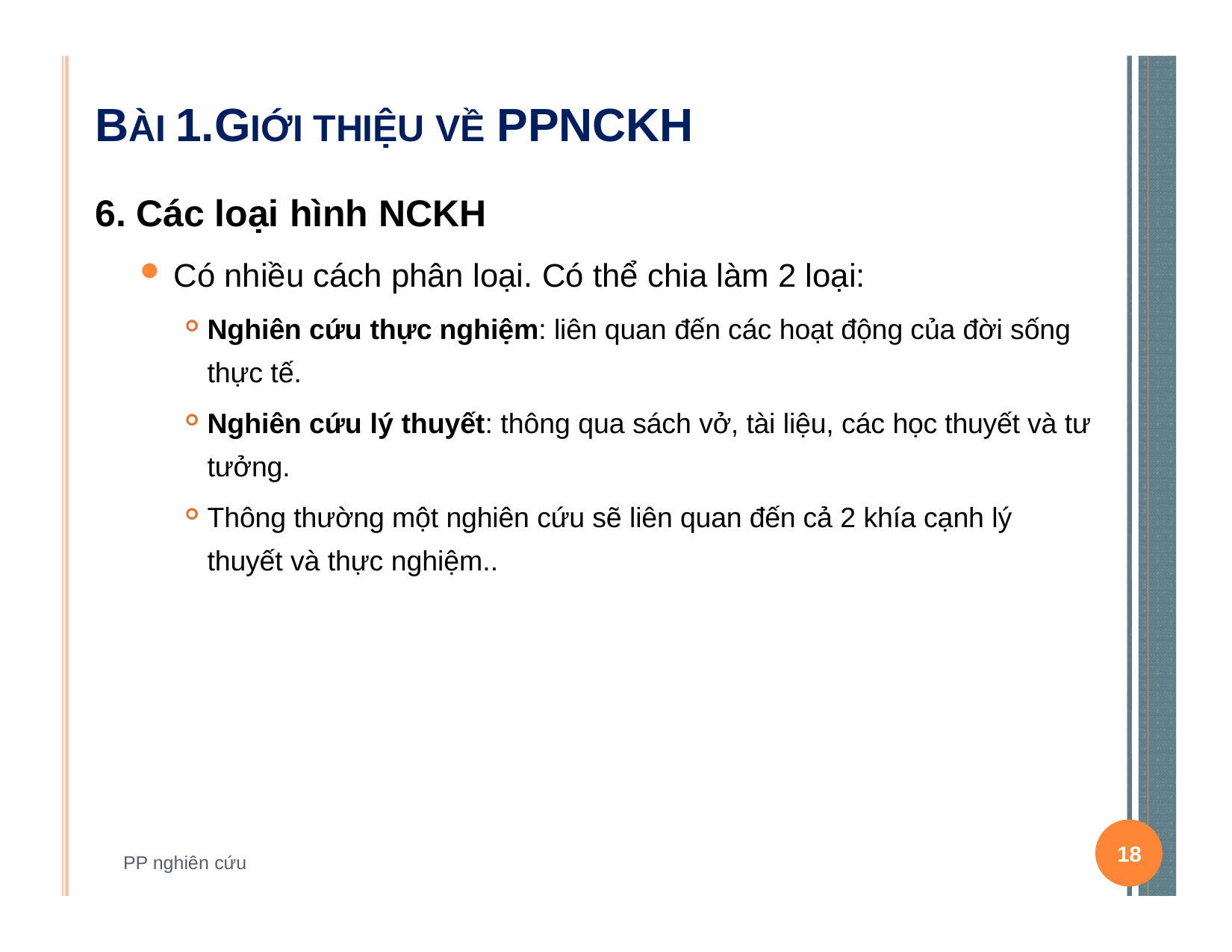

# BÀI 1.GIỚI THIỆU VỀ PPNCKH
Các loại hình NCKH
Có nhiều cách phân loại. Có thể chia làm 2 loại:
Nghiên cứu thực nghiệm: liên quan đến các hoạt động của đời sống  thực tế.
Nghiên cứu lý thuyết: thông qua sách vở, tài liệu, các học thuyết và tư  tưởng.
Thông thường một nghiên cứu sẽ liên quan đến cả 2 khía cạnh lý  thuyết và thực nghiệm..

18
PP nghiên cứu